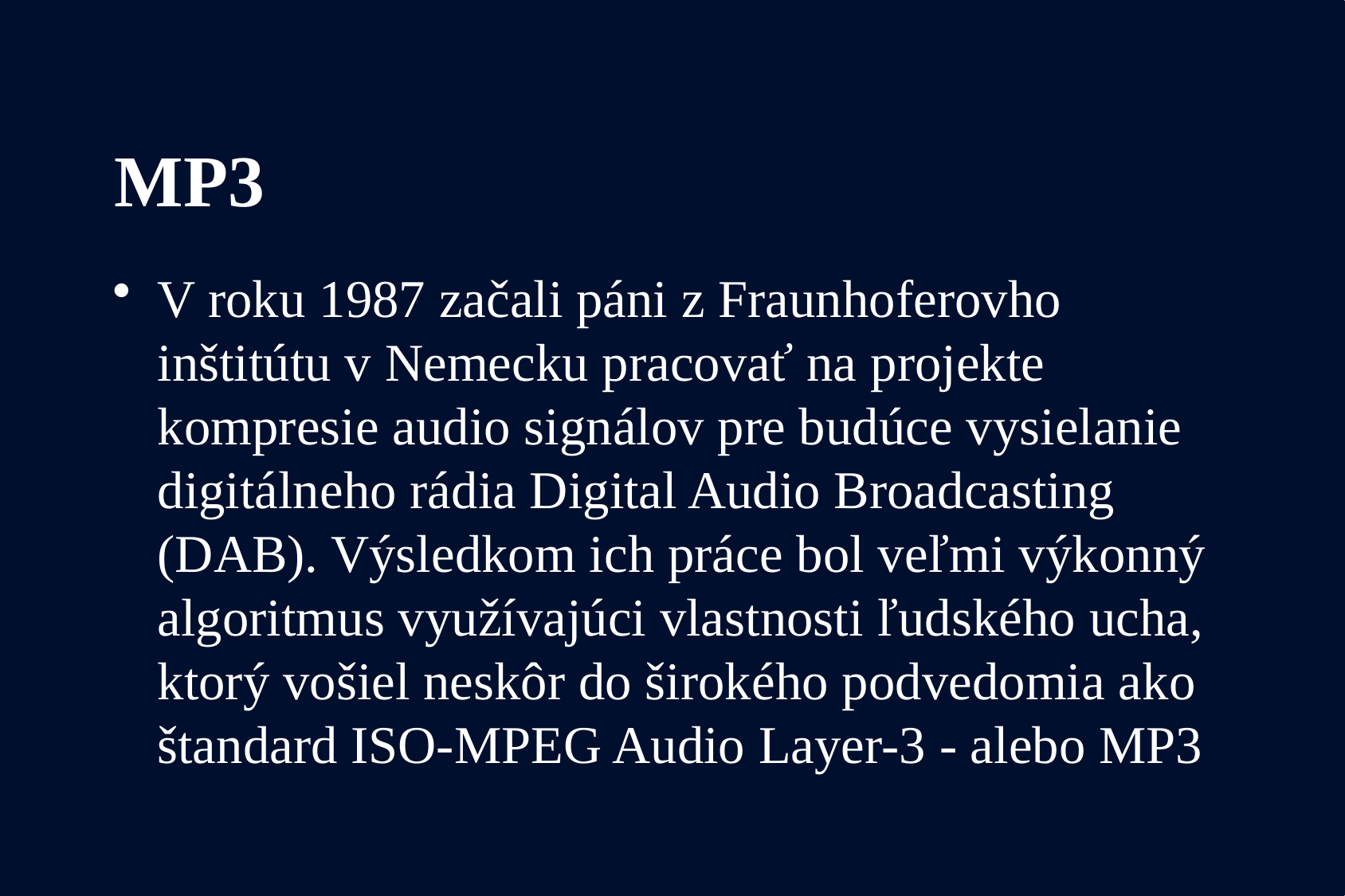

# MP3
V roku 1987 začali páni z Fraunhoferovho inštitútu v Nemecku pracovať na projekte kompresie audio signálov pre budúce vysielanie digitálneho rádia Digital Audio Broadcasting (DAB). Výsledkom ich práce bol veľmi výkonný algoritmus využívajúci vlastnosti ľudského ucha, ktorý vošiel neskôr do širokého podvedomia ako štandard ISO-MPEG Audio Layer-3 - alebo MP3